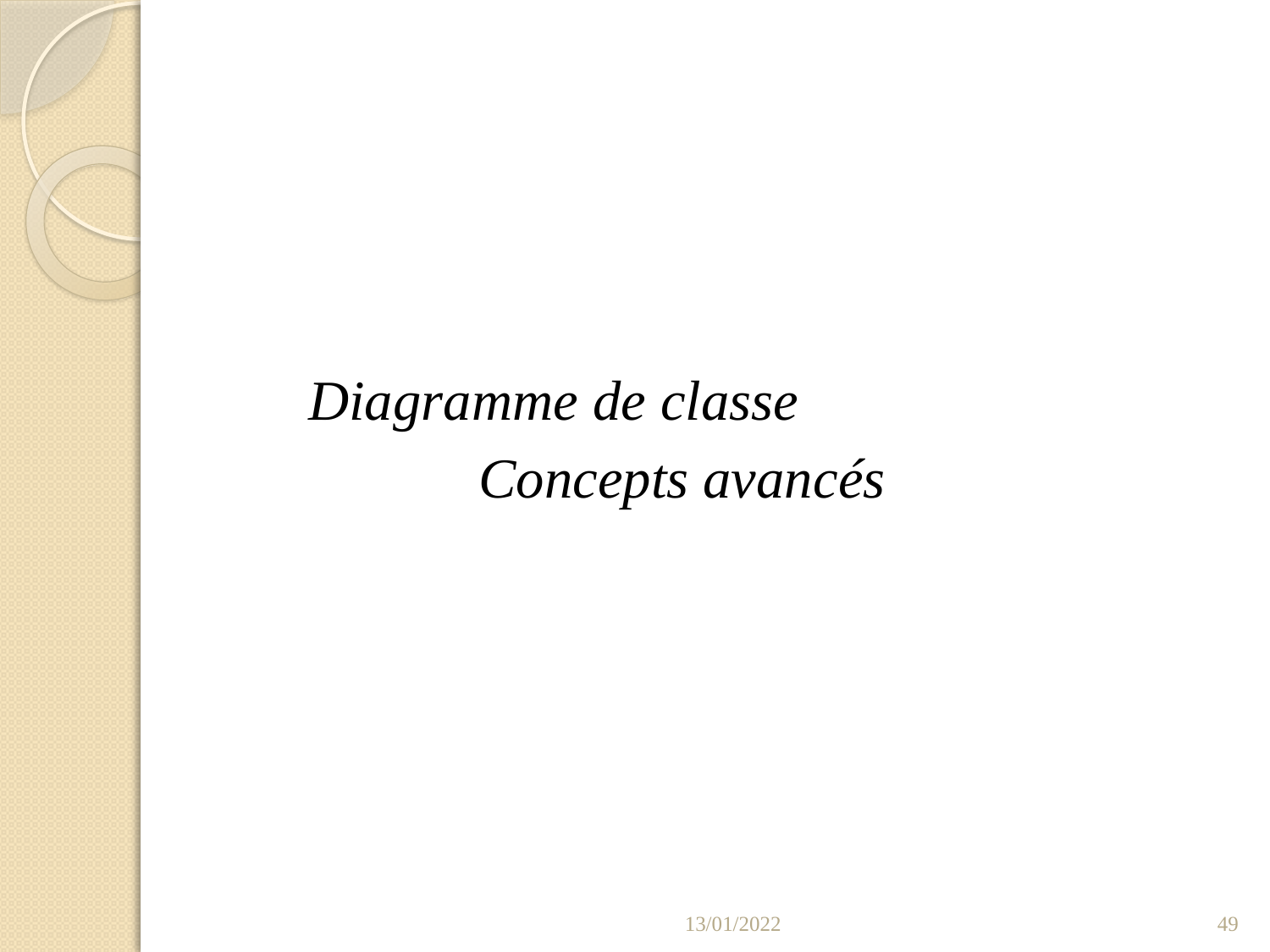

#

      Diagramme de classe
                  Concepts avancés
13/01/2022
49